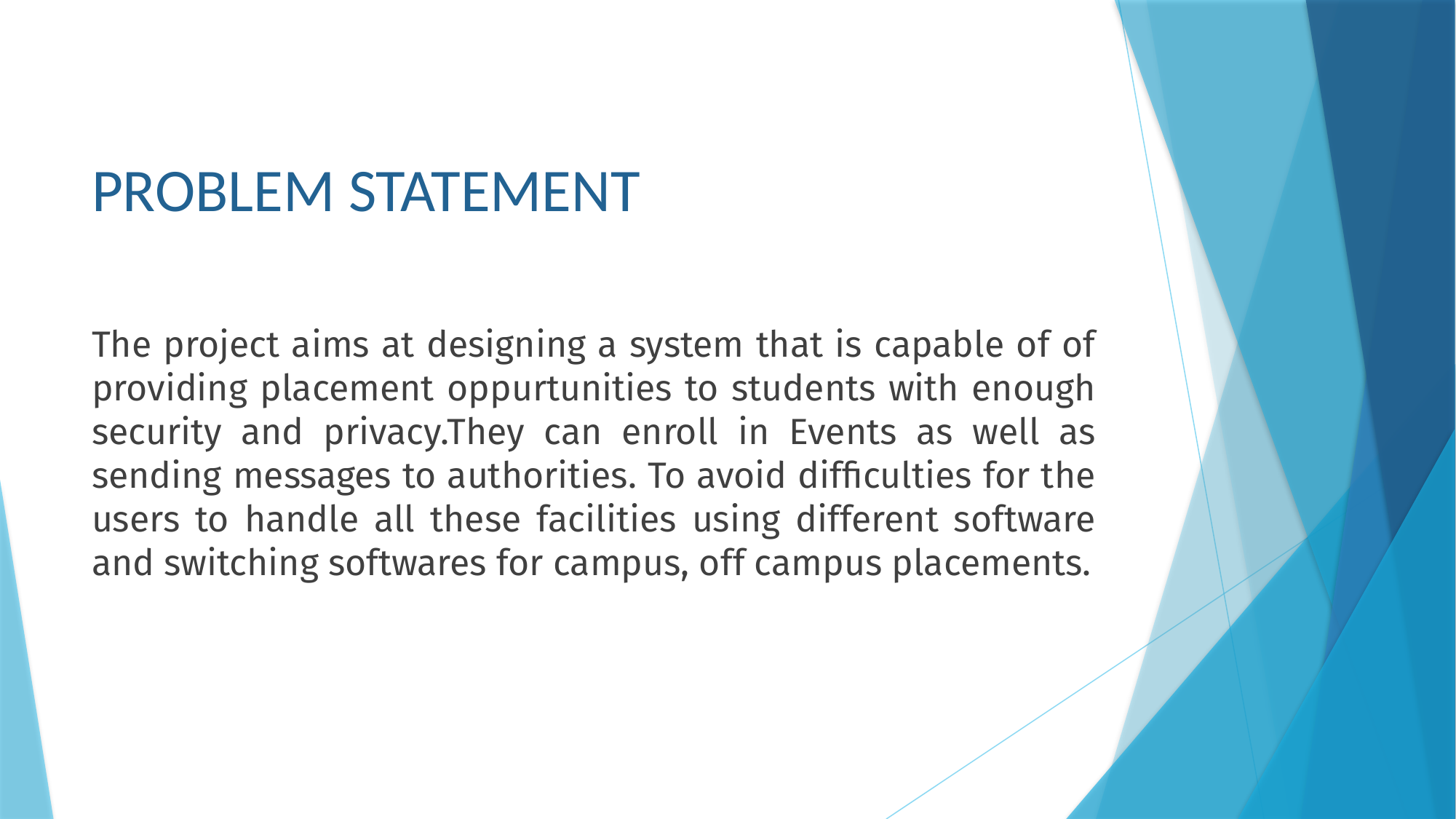

# PROBLEM STATEMENT

The project aims at designing a system that is capable of of providing placement oppurtunities to students with enough security and privacy.They can enroll in Events as well as sending messages to authorities. To avoid difficulties for the users to handle all these facilities using different software and switching softwares for campus, off campus placements.